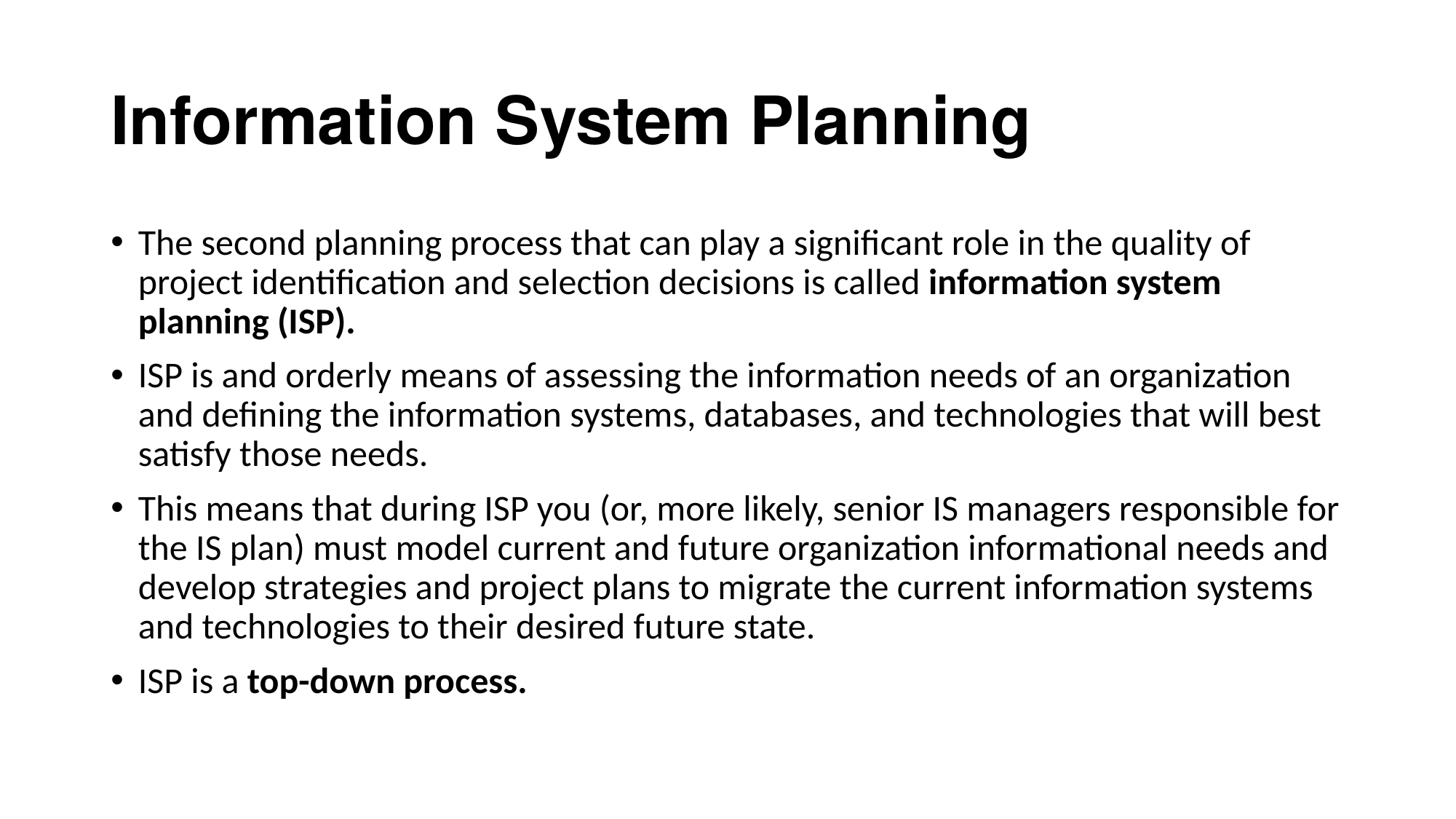

# Information System Planning
The second planning process that can play a significant role in the quality of project identification and selection decisions is called information system planning (ISP).
ISP is and orderly means of assessing the information needs of an organization and defining the information systems, databases, and technologies that will best satisfy those needs.
This means that during ISP you (or, more likely, senior IS managers responsible for the IS plan) must model current and future organization informational needs and develop strategies and project plans to migrate the current information systems and technologies to their desired future state.
ISP is a top-down process.